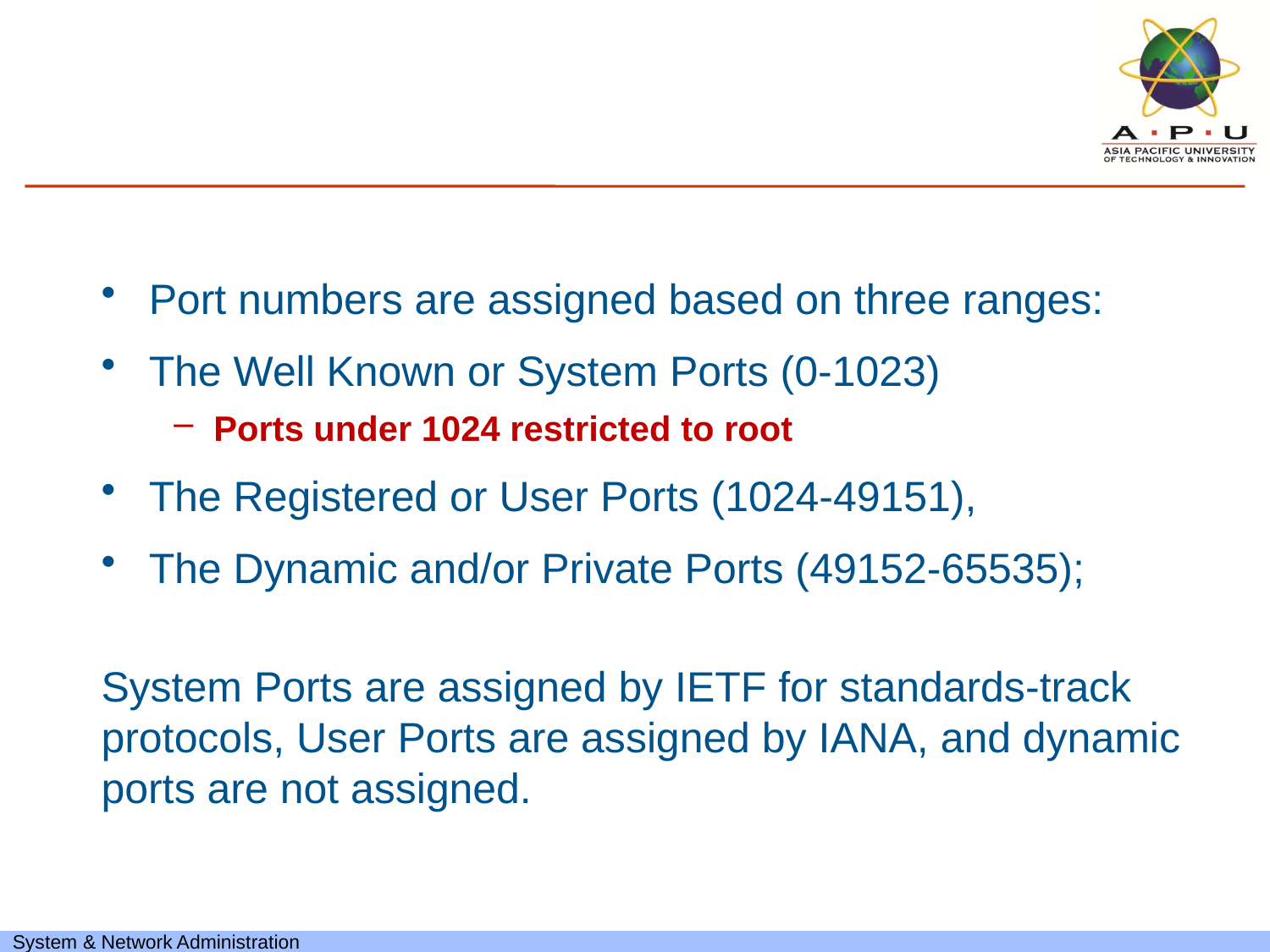

Port numbers are assigned based on three ranges:
The Well Known or System Ports (0-1023)
Ports under 1024 restricted to root
The Registered or User Ports (1024-49151),
The Dynamic and/or Private Ports (49152-65535);

System Ports are assigned by IETF for standards-track protocols, User Ports are assigned by IANA, and dynamic ports are not assigned.